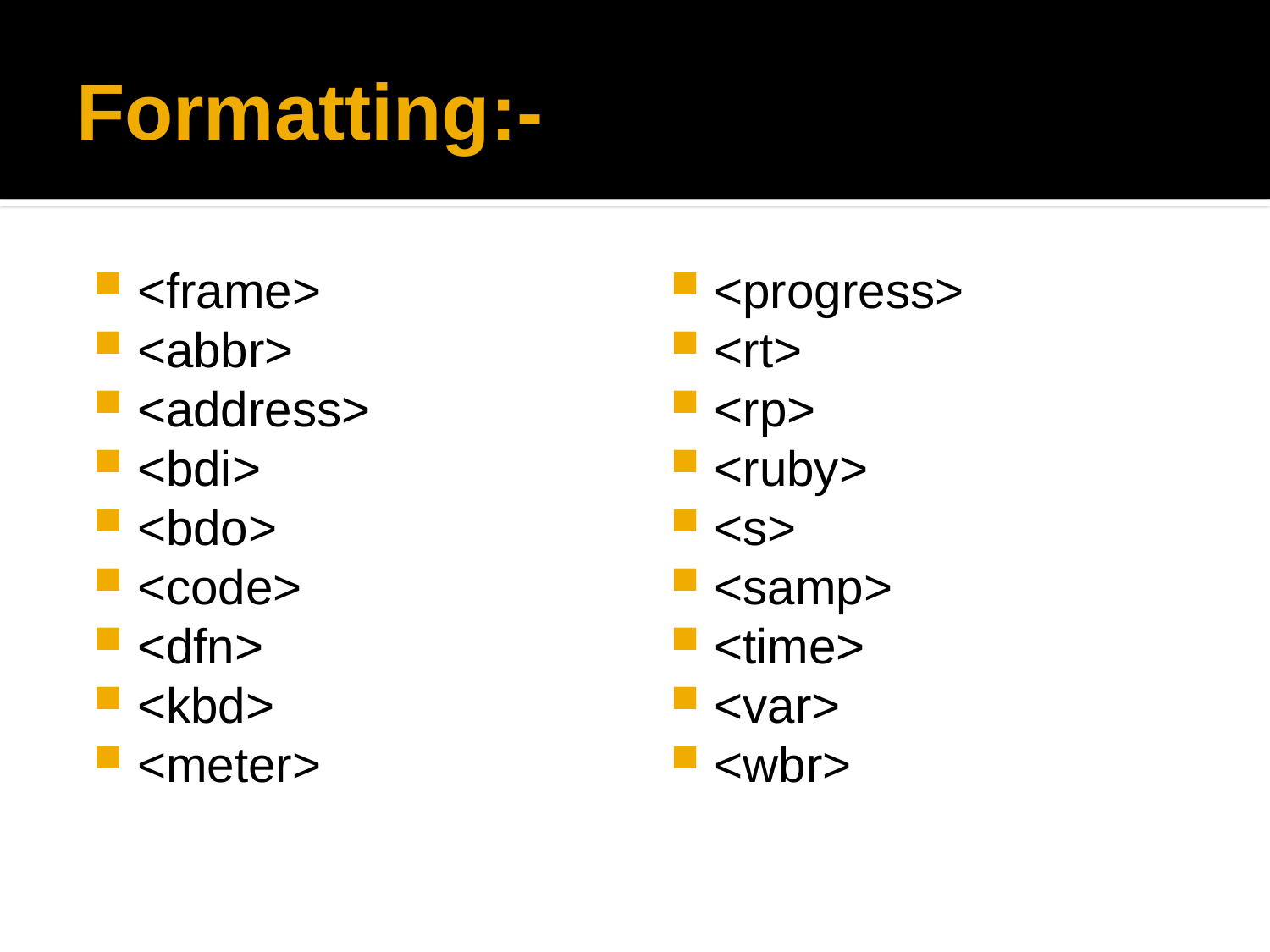

# Formatting:-
<frame>
<abbr>
<address>
<bdi>
<bdo>
<code>
<dfn>
<kbd>
<meter>
<progress>
<rt>
<rp>
<ruby>
<s>
<samp>
<time>
<var>
<wbr>